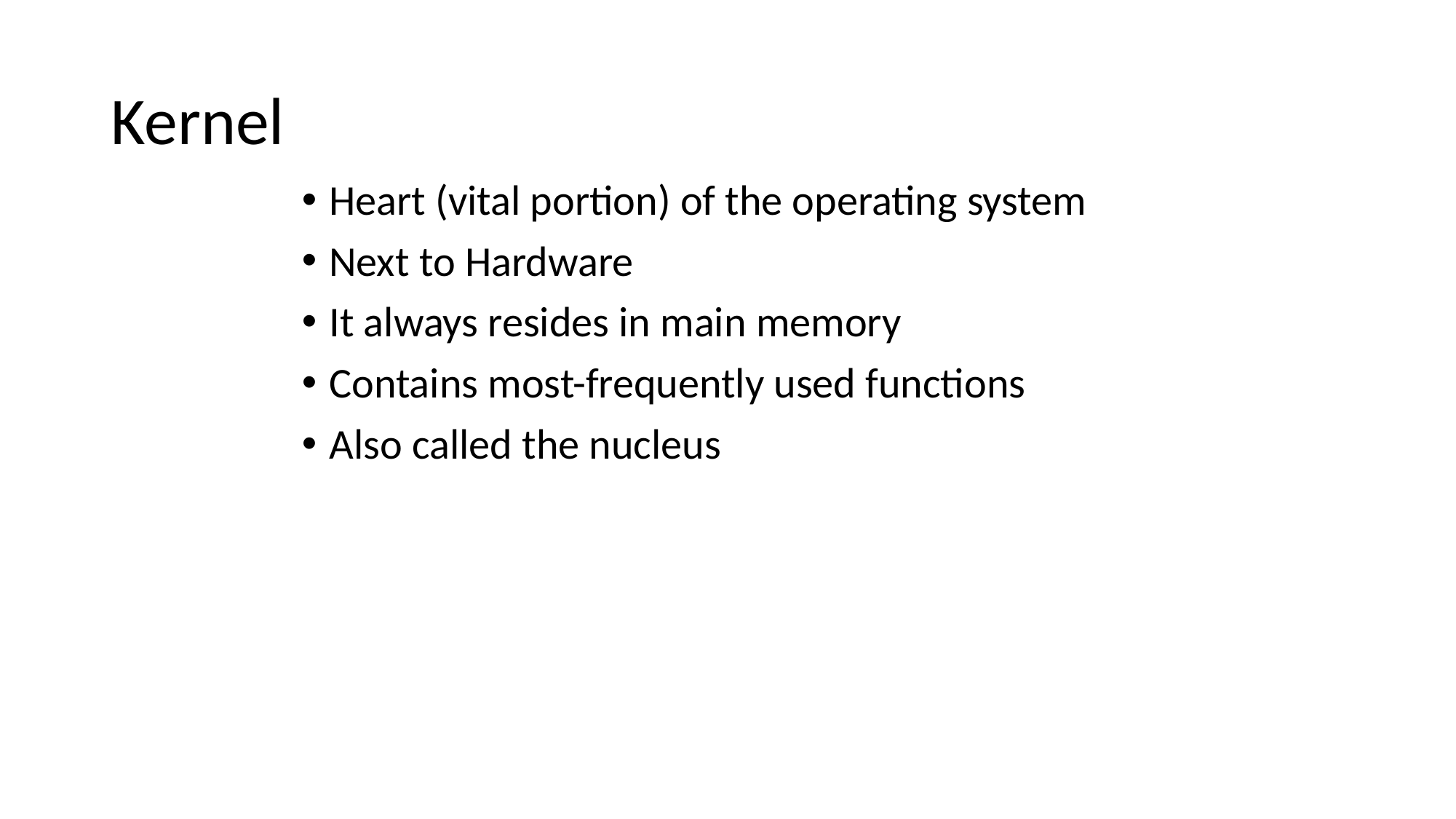

# Kernel
Heart (vital portion) of the operating system
Next to Hardware
It always resides in main memory
Contains most-frequently used functions
Also called the nucleus